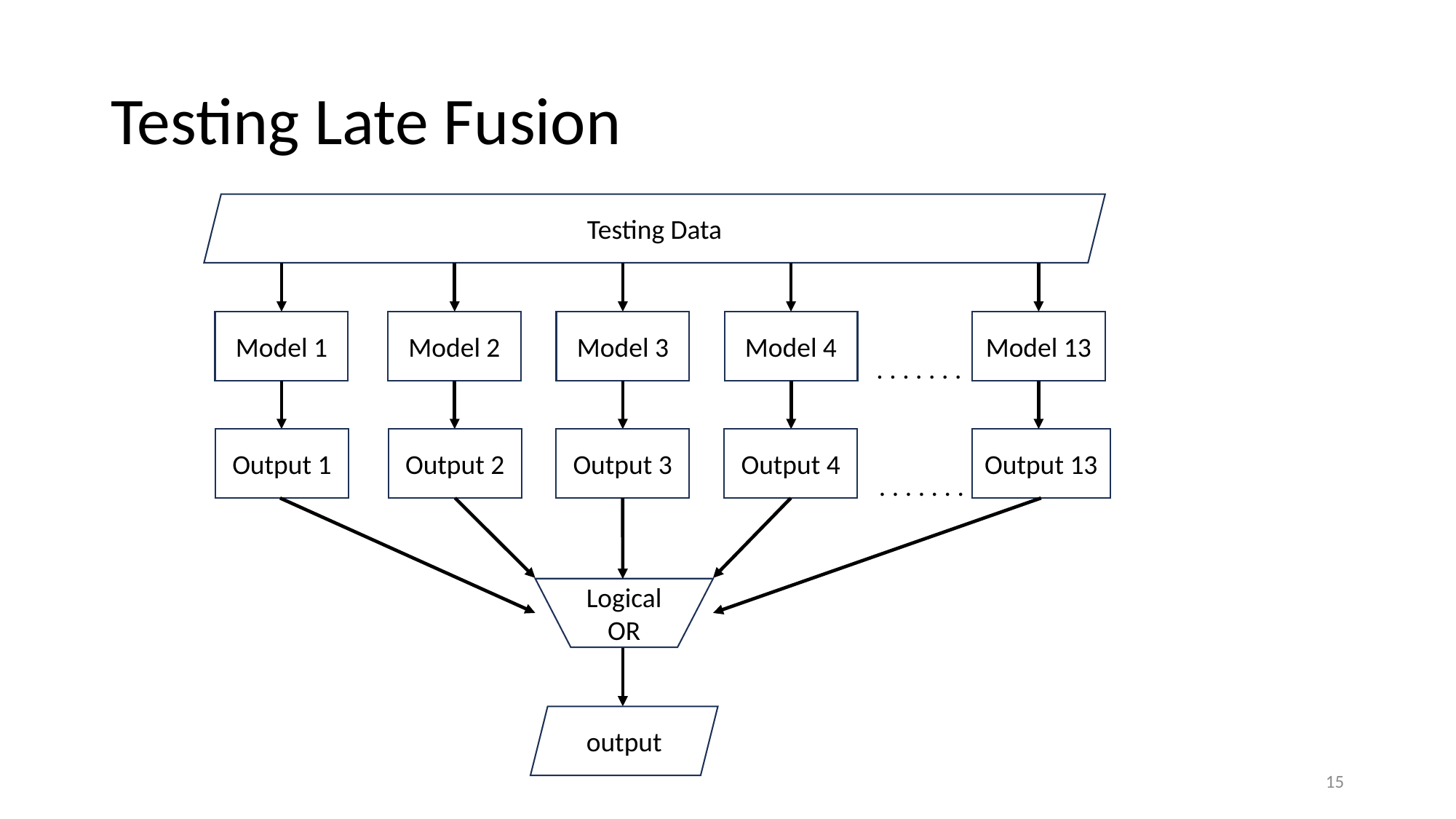

# Testing Late Fusion
Testing Data
Model 4
Model 13
Model 1
Model 2
Model 3
. . . . . . .
Output 3
Output 4
Output 13
Output 1
Output 2
. . . . . . .
Logical OR
output
15